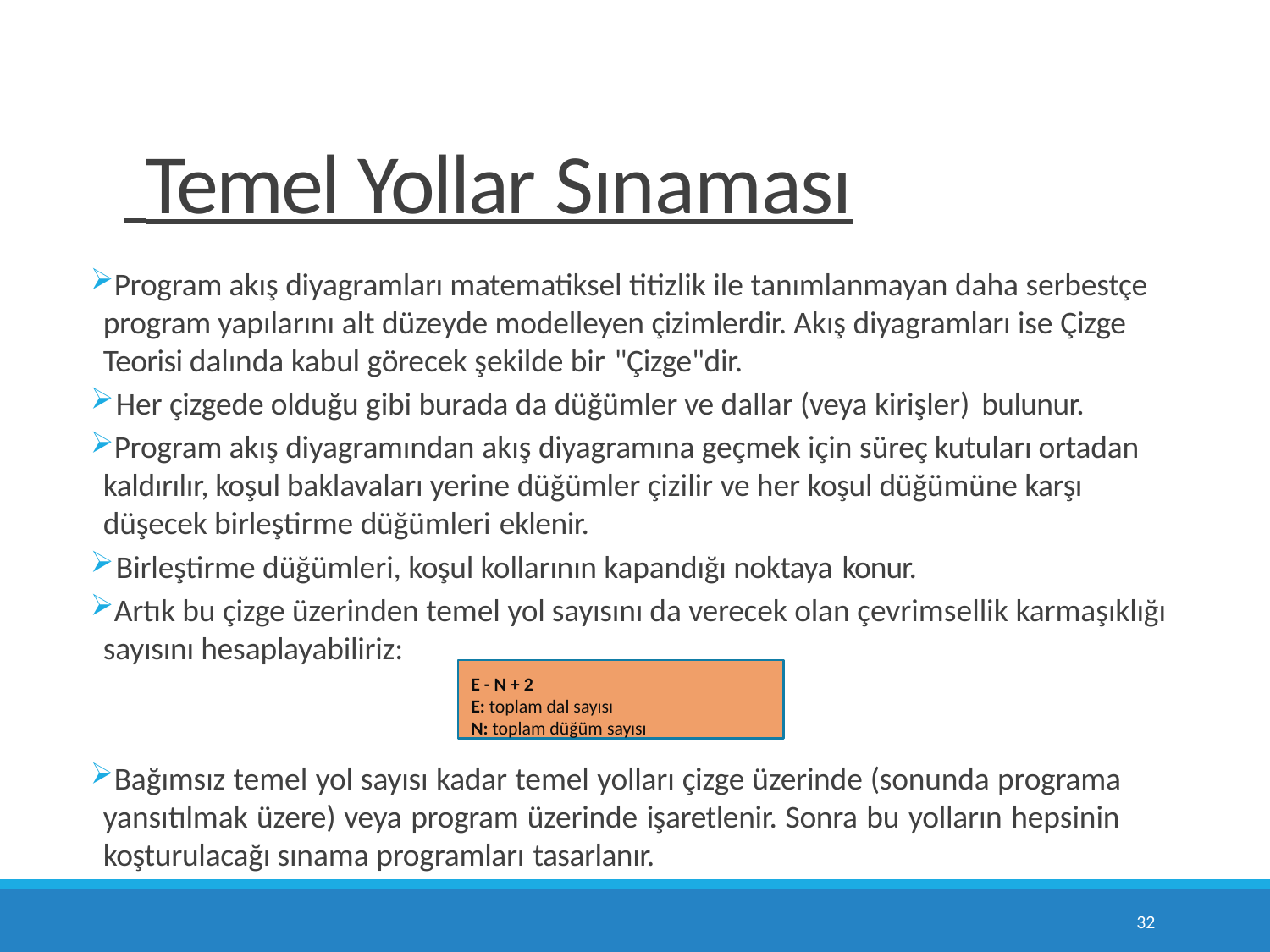

# Temel Yollar Sınaması
Program akış diyagramları matematiksel titizlik ile tanımlanmayan daha serbestçe  program yapılarını alt düzeyde modelleyen çizimlerdir. Akış diyagramları ise Çizge  Teorisi dalında kabul görecek şekilde bir "Çizge"dir.
Her çizgede olduğu gibi burada da düğümler ve dallar (veya kirişler) bulunur.
Program akış diyagramından akış diyagramına geçmek için süreç kutuları ortadan  kaldırılır, koşul baklavaları yerine düğümler çizilir ve her koşul düğümüne karşı  düşecek birleştirme düğümleri eklenir.
Birleştirme düğümleri, koşul kollarının kapandığı noktaya konur.
Artık bu çizge üzerinden temel yol sayısını da verecek olan çevrimsellik karmaşıklığı  sayısını hesaplayabiliriz:
E - N + 2
E: toplam dal sayısı
N: toplam düğüm sayısı
Bağımsız temel yol sayısı kadar temel yolları çizge üzerinde (sonunda programa  yansıtılmak üzere) veya program üzerinde işaretlenir. Sonra bu yolların hepsinin  koşturulacağı sınama programları tasarlanır.
32